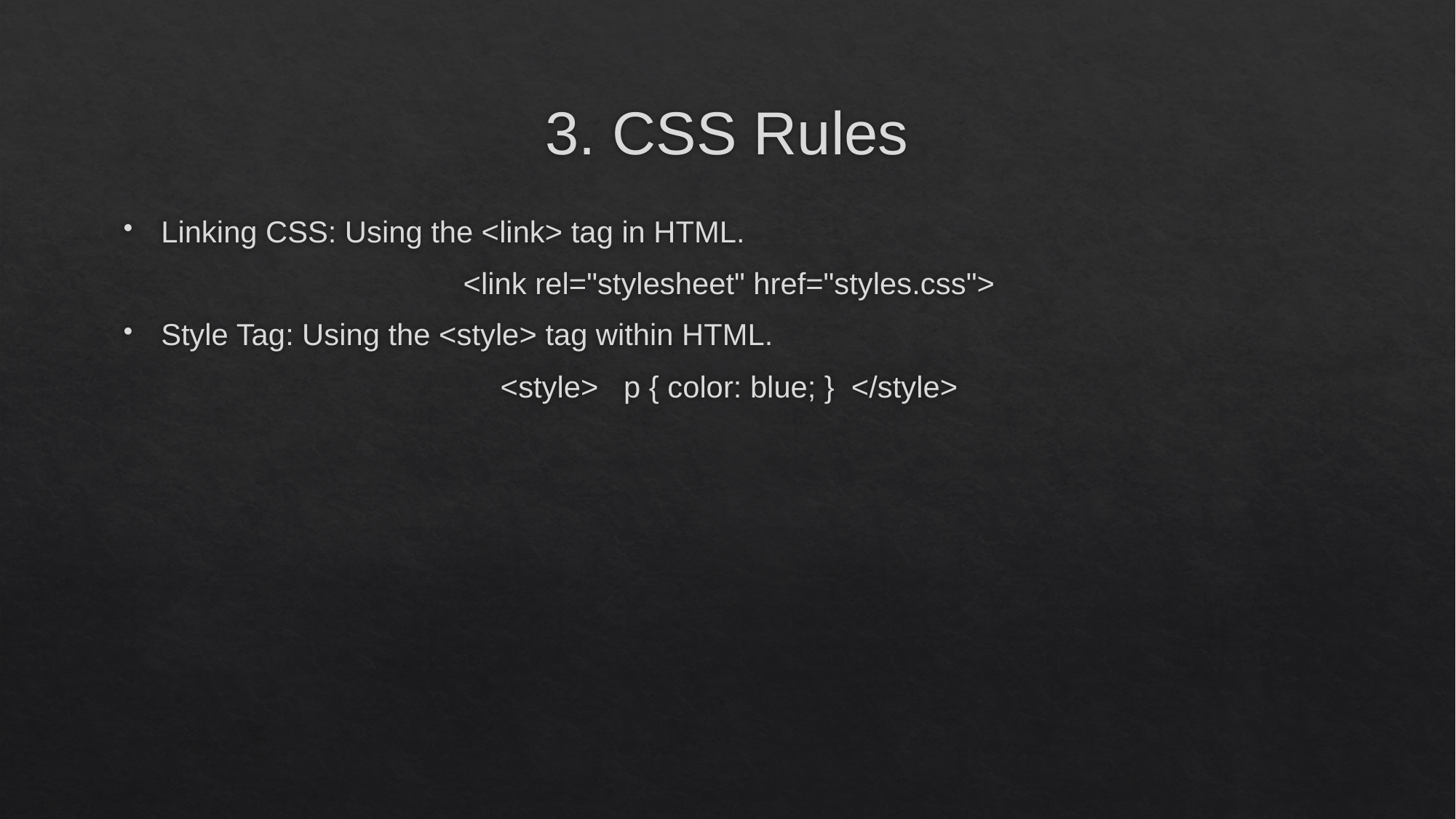

# 3. CSS Rules
Linking CSS: Using the <link> tag in HTML.
<link rel="stylesheet" href="styles.css">
Style Tag: Using the <style> tag within HTML.
<style>   p { color: blue; }  </style>